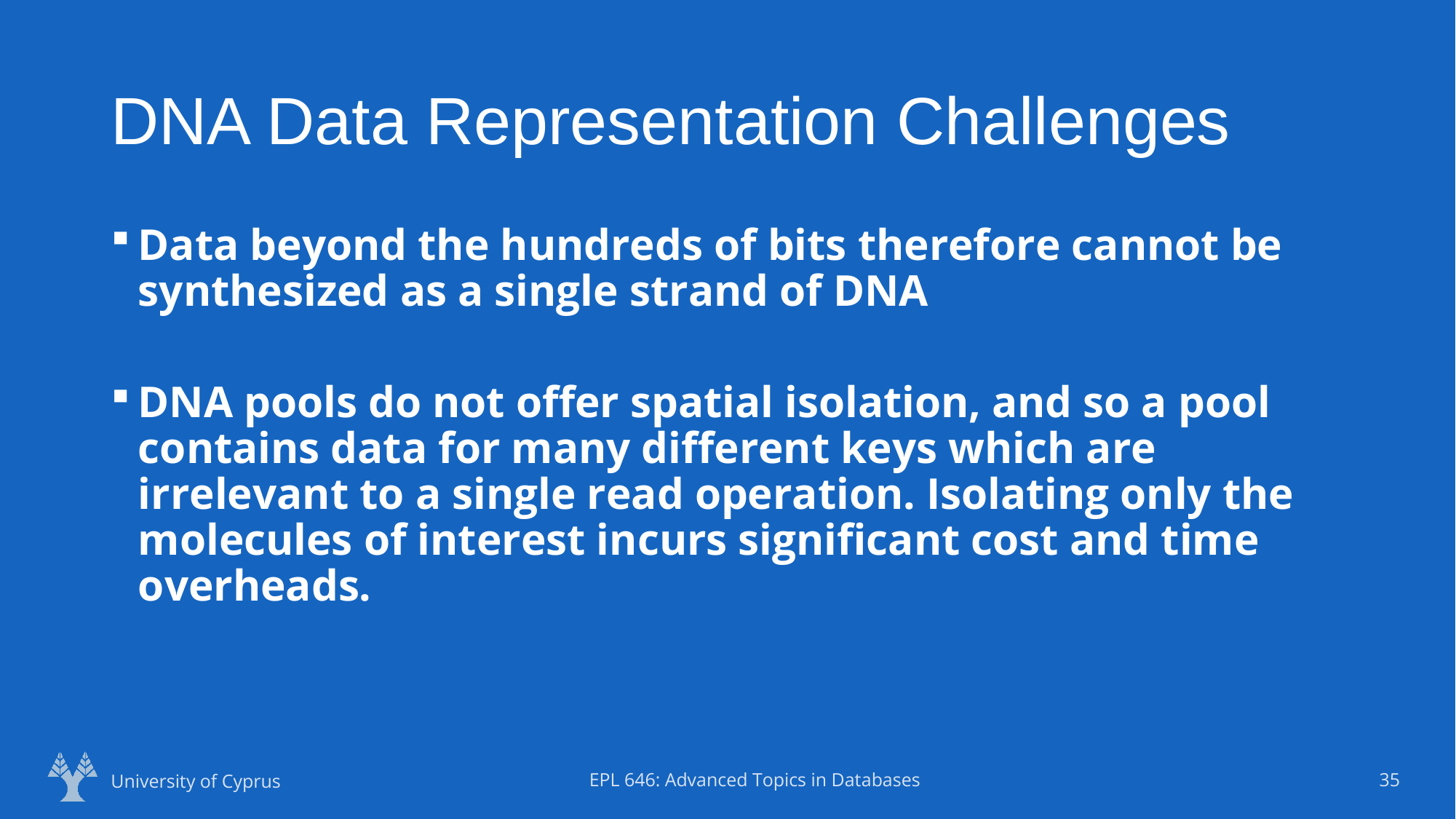

# DNA Data Representation Challenges
Data beyond the hundreds of bits therefore cannot be synthesized as a single strand of DNA
DNA pools do not offer spatial isolation, and so a pool contains data for many different keys which are irrelevant to a single read operation. Isolating only the molecules of interest incurs significant cost and time overheads.
University of Cyprus
EPL 646: Advanced Topics in Databases
35